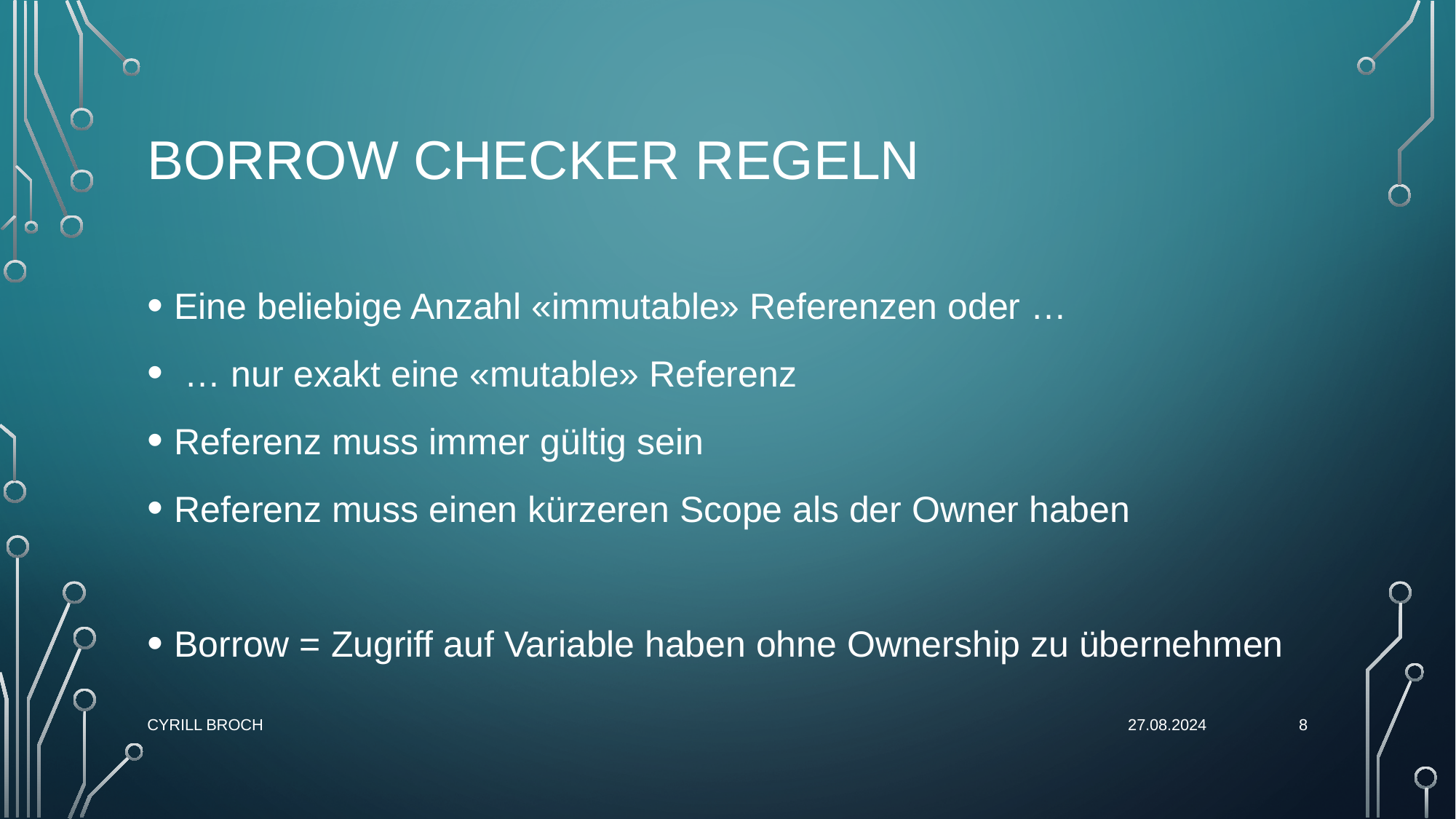

# Borrow Checker Regeln
Eine beliebige Anzahl «immutable» Referenzen oder …
 … nur exakt eine «mutable» Referenz
Referenz muss immer gültig sein
Referenz muss einen kürzeren Scope als der Owner haben

Borrow = Zugriff auf Variable haben ohne Ownership zu übernehmen
8
Cyrill Broch
27.08.2024